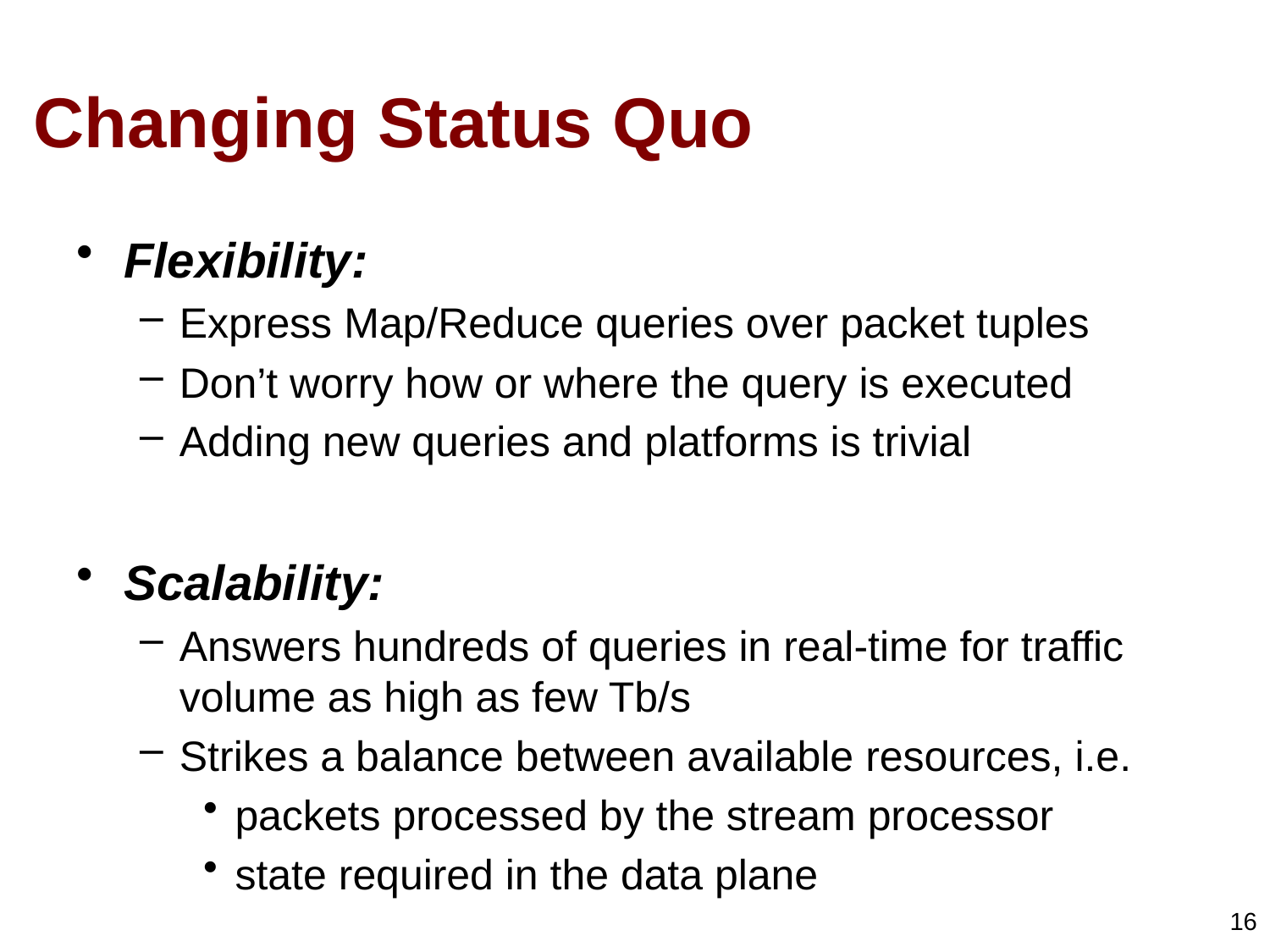

# Changing Status Quo
Flexibility:
Express Map/Reduce queries over packet tuples
Don’t worry how or where the query is executed
Adding new queries and platforms is trivial

Scalability:
Answers hundreds of queries in real-time for traffic volume as high as few Tb/s
Strikes a balance between available resources, i.e.
packets processed by the stream processor
state required in the data plane

16